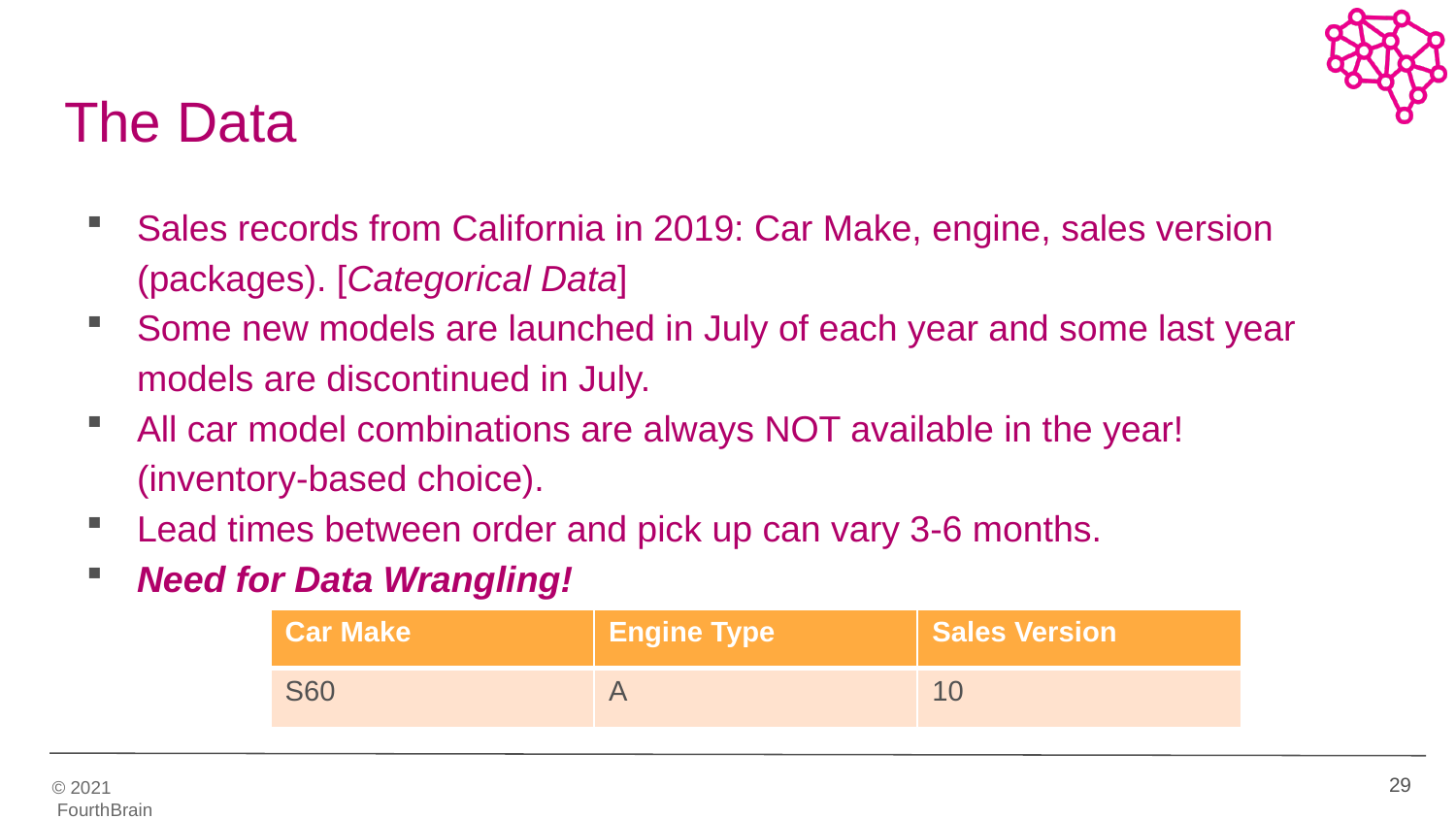

# The Data
Sales records from California in 2019: Car Make, engine, sales version (packages). [Categorical Data]
Some new models are launched in July of each year and some last year models are discontinued in July.
All car model combinations are always NOT available in the year! (inventory-based choice).
Lead times between order and pick up can vary 3-6 months.
Need for Data Wrangling!

| Car Make | Engine Type | Sales Version |
| --- | --- | --- |
| S60 | A | 10 |
29